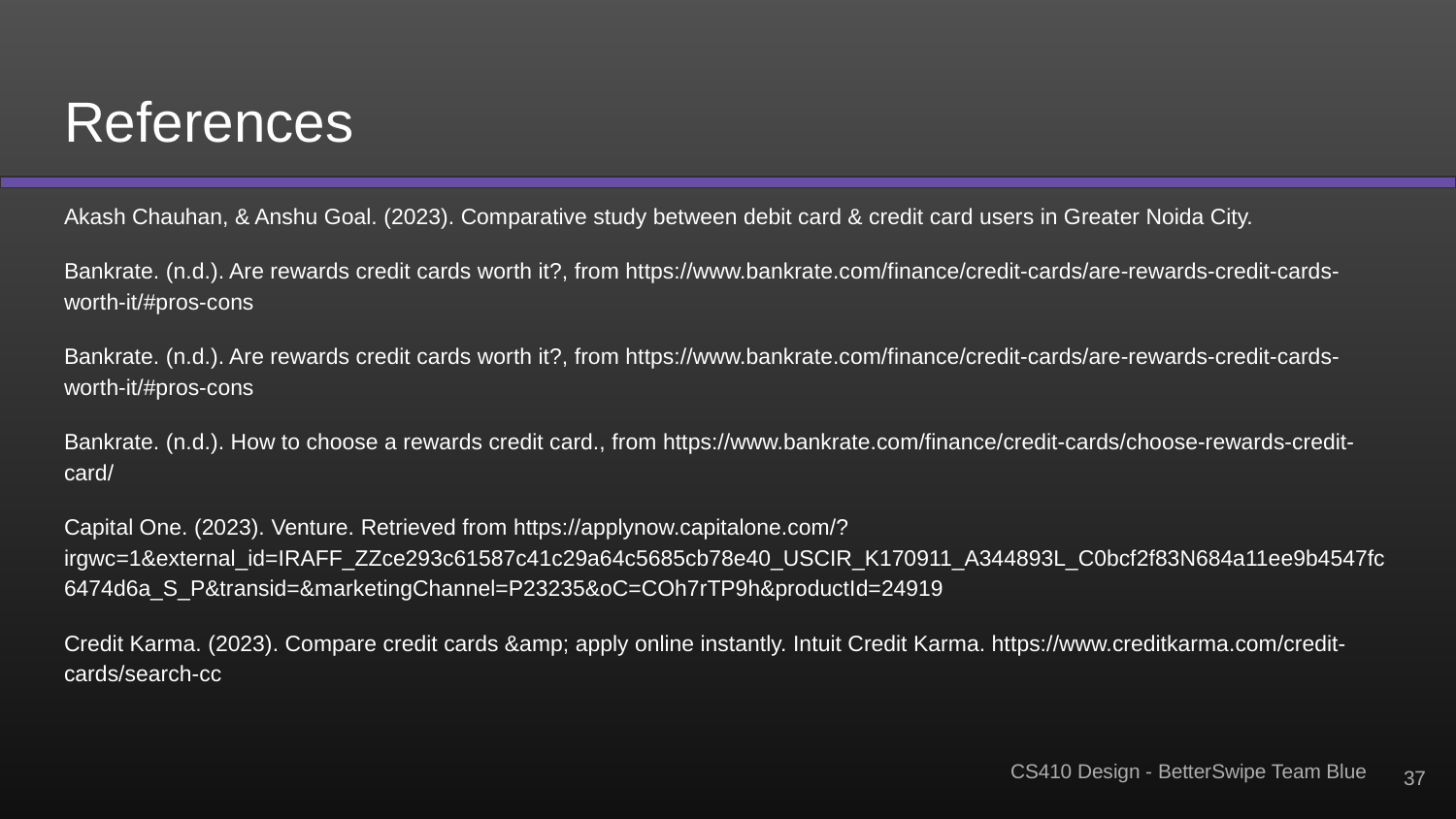

# References
Akash Chauhan, & Anshu Goal. (2023). Comparative study between debit card & credit card users in Greater Noida City.
Bankrate. (n.d.). Are rewards credit cards worth it?, from https://www.bankrate.com/finance/credit-cards/are-rewards-credit-cards-worth-it/#pros-cons
Bankrate. (n.d.). Are rewards credit cards worth it?, from https://www.bankrate.com/finance/credit-cards/are-rewards-credit-cards-worth-it/#pros-cons
Bankrate. (n.d.). How to choose a rewards credit card., from https://www.bankrate.com/finance/credit-cards/choose-rewards-credit-card/
Capital One. (2023). Venture. Retrieved from https://applynow.capitalone.com/?irgwc=1&external_id=IRAFF_ZZce293c61587c41c29a64c5685cb78e40_USCIR_K170911_A344893L_C0bcf2f83N684a11ee9b4547fc6474d6a_S_P&transid=&marketingChannel=P23235&oC=COh7rTP9h&productId=24919
Credit Karma. (2023). Compare credit cards &amp; apply online instantly. Intuit Credit Karma. https://www.creditkarma.com/credit-cards/search-cc
37